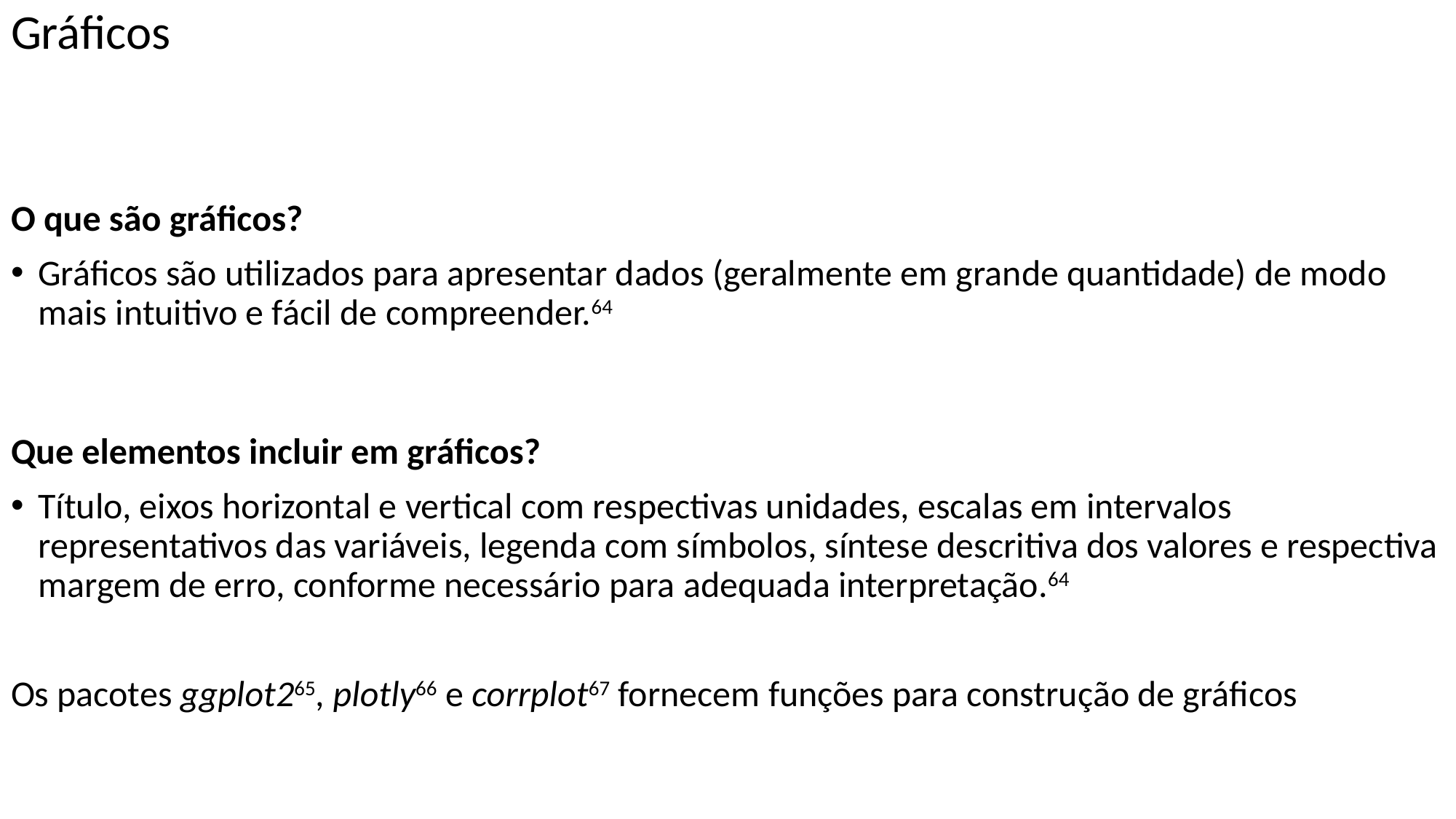

# Gráficos

O que são gráficos?
Gráficos são utilizados para apresentar dados (geralmente em grande quantidade) de modo mais intuitivo e fácil de compreender.64

Que elementos incluir em gráficos?
Título, eixos horizontal e vertical com respectivas unidades, escalas em intervalos representativos das variáveis, legenda com símbolos, síntese descritiva dos valores e respectiva margem de erro, conforme necessário para adequada interpretação.64

Os pacotes ggplot265, plotly66 e corrplot67 fornecem funções para construção de gráficos

Para que servem as barras de erro em gráficos?
Barras de erro ajudam ao autor a apresentar as informações que descrevem os dados (por exemplo, em uma análise descritiva) ou sobre as inferências ou conclusões tomadas a partir de dados.68
Barras de erro mais longas representam mais imprecisão (maiores erros), enquanto barras mais curtas representam mais precisão na estimativa.68
Barras de erro descritivas geralmente apresentam a amplitude (mínimo-máximo) ou desvio-padrão.68
Barras de erro inferenciais geralmente apresentam o erro-padrão ou intervalo de confiança (por exemplo, de 95%).68
O cumprimento das barras de erro sugerem graficamente a imprecisão dos dados do estudo, uma vez que o valor verdadeiro da população pode estar em qualquer nível do intervalo da barra.68

Quais são as boas práticas na elaboração de gráficos?
O tamanho da amostra total e subgrupos, se houver, deve estar descrito na figura ou na sua legenda.68
Para análise inferencial de figuras, as barras de erro representadas por erro-padrão ou intervalo de confiança são preferíveis à amplitude ou desvio-padrão.68
Evite gráficos de barra e mostre a distribuição dos dados sempre que possível.69
Exiba os pontos de dados em boxplots.69
Use jitter simétrico em gráficos de pontos para permitir a visualização de todos os dados.69
Prefira palhetas de cor adaptadas para daltônicos.69

O pacote ggsci70 fornece palhetas de cores inspiradas em publicações científicas para uso em gráficos

Como exportar o gráfico para o manuscrito?
.[REF]